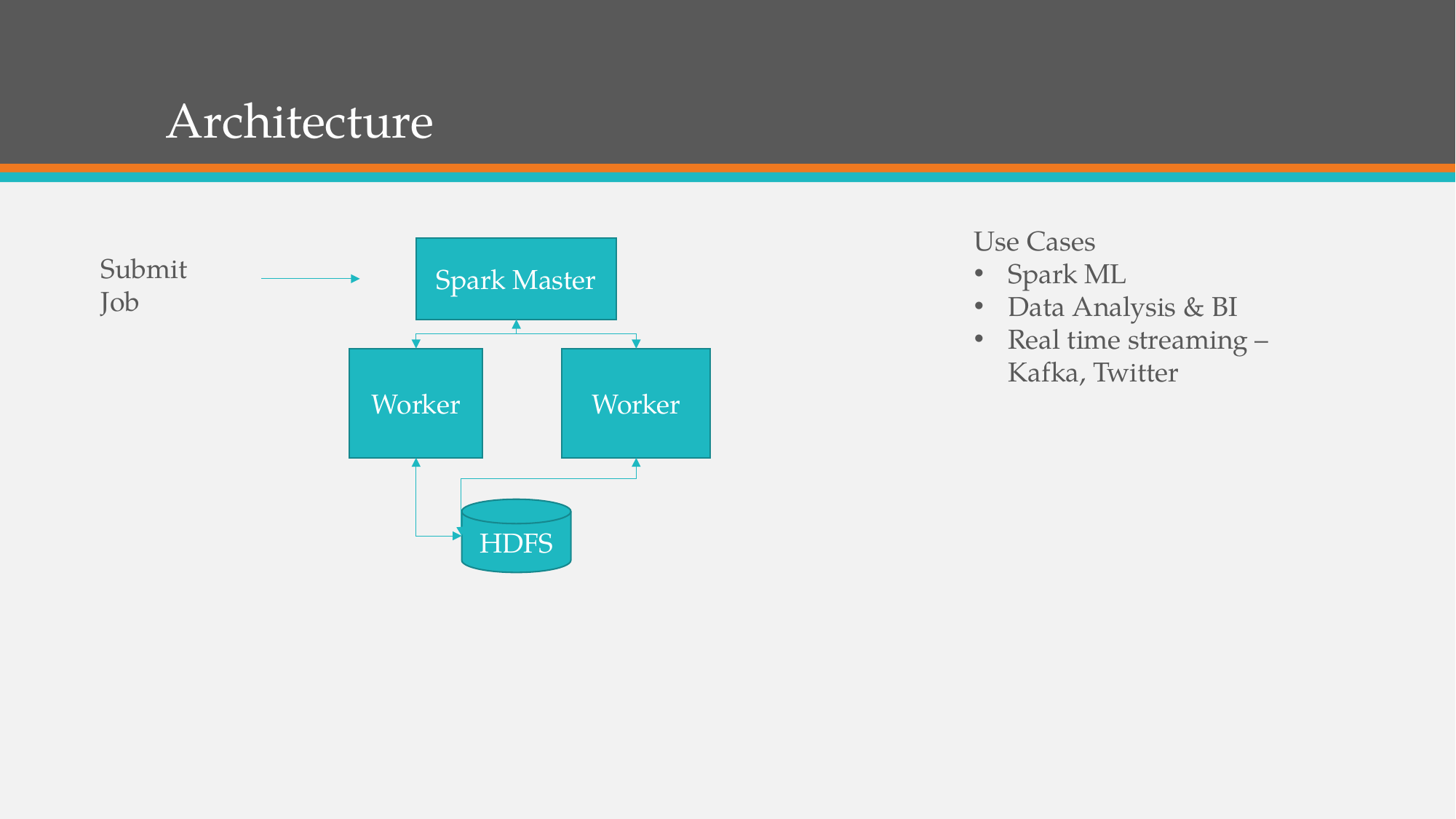

# Architecture
Use Cases
Spark ML
Data Analysis & BI
Real time streaming – Kafka, Twitter
Spark Master
Submit
Job
Worker
Worker
HDFS